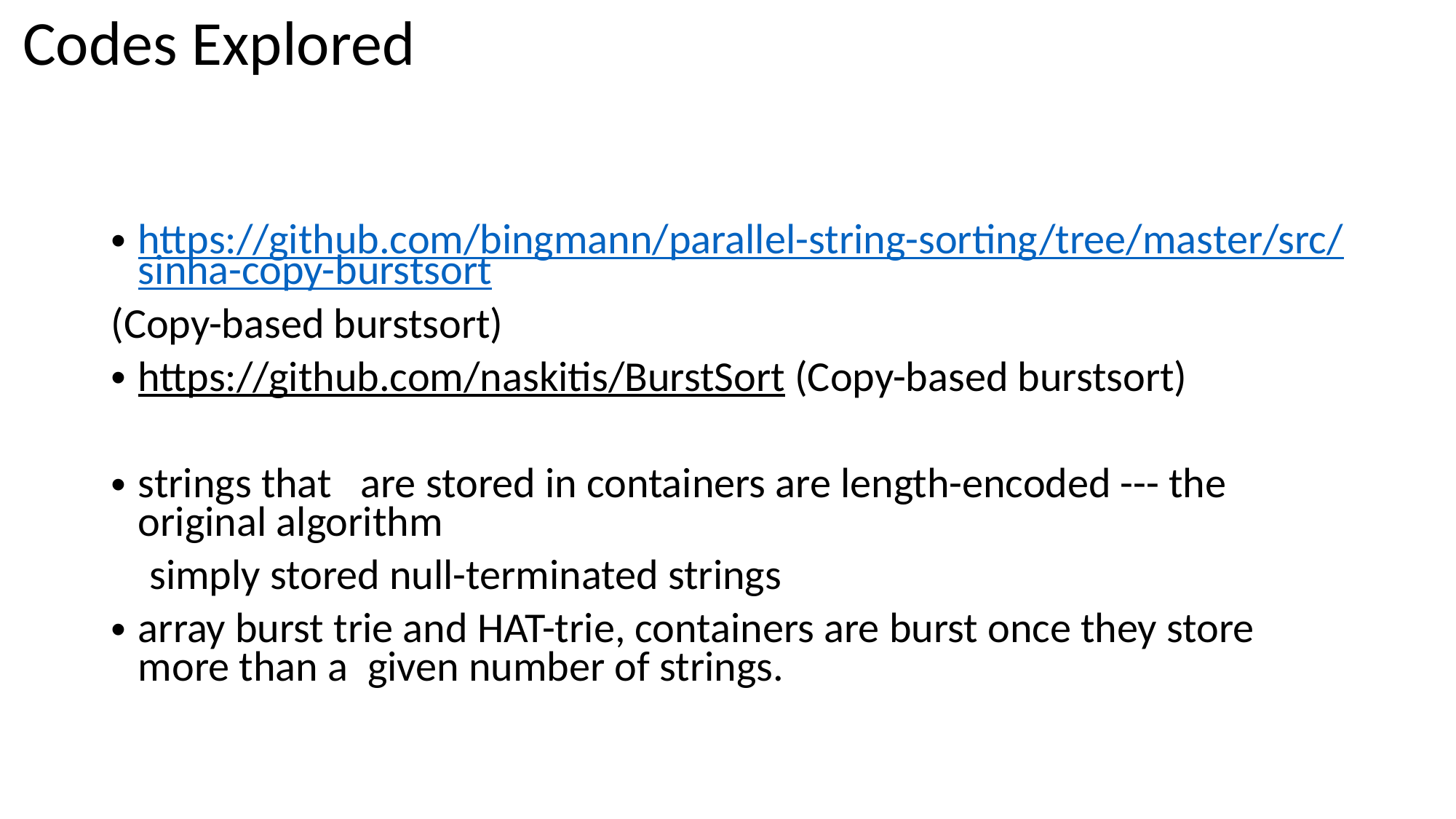

# Codes Explored
https://github.com/bingmann/parallel-string-sorting/tree/master/src/sinha-copy-burstsort
(Copy-based burstsort)
https://github.com/naskitis/BurstSort (Copy-based burstsort)

strings that   are stored in containers are length-encoded --- the original algorithm
    simply stored null-terminated strings
array burst trie and HAT-trie, containers are burst once they store more than a  given number of strings.